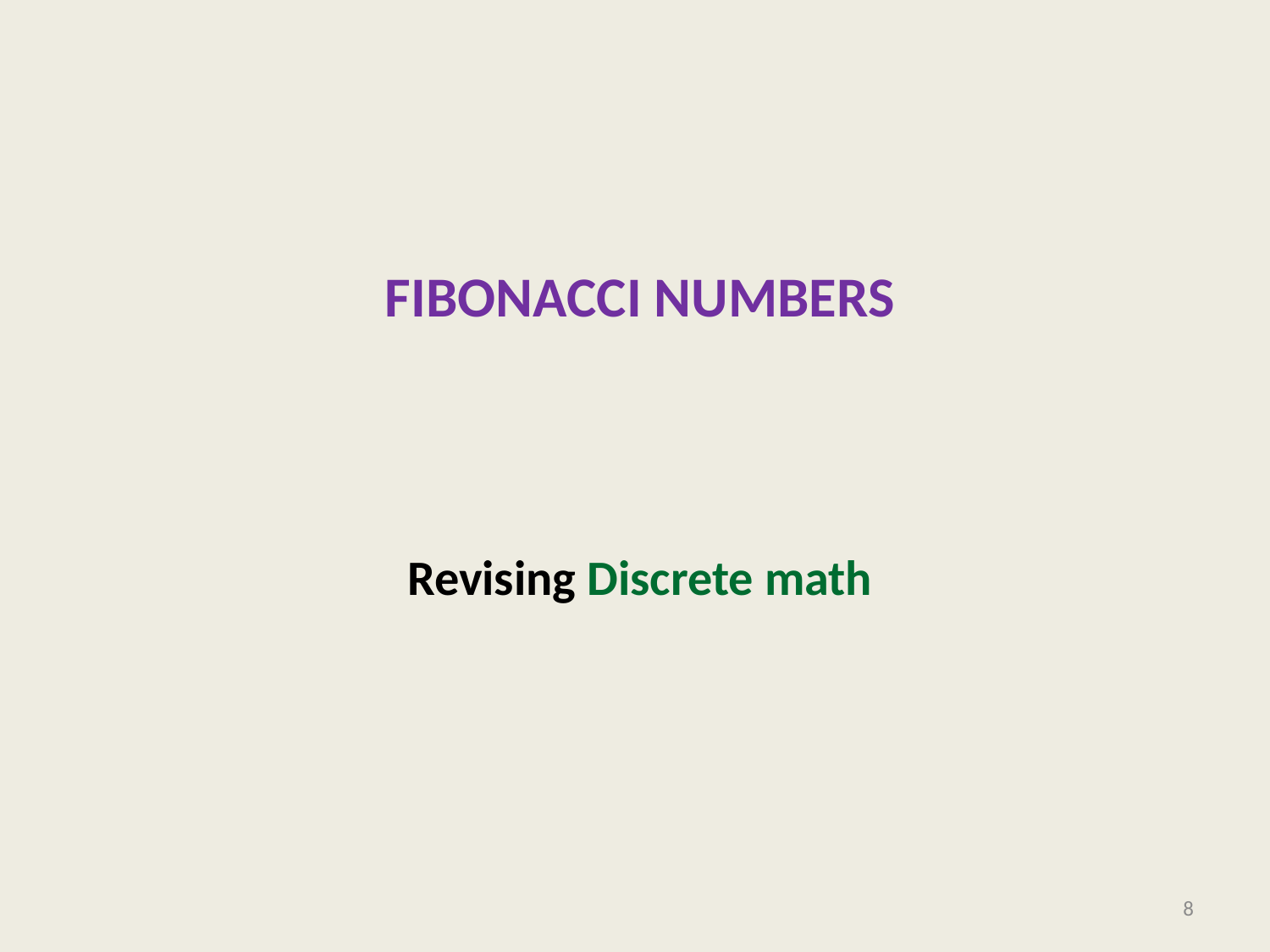

# Fibonacci Numbers
Revising Discrete math
8